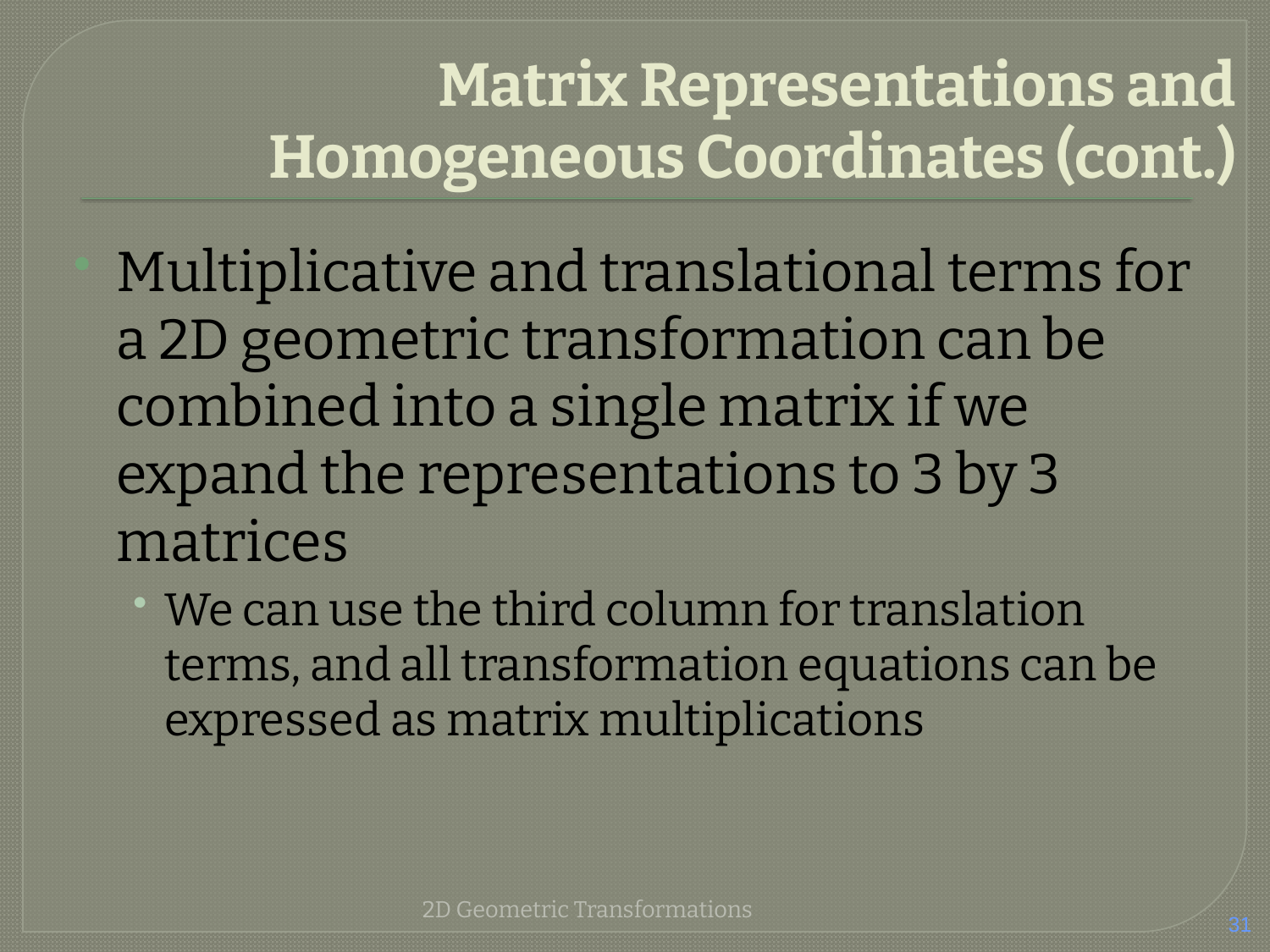

# Matrix Representations and Homogeneous Coordinates (cont.)
Multiplicative and translational terms for a 2D geometric transformation can be combined into a single matrix if we expand the representations to 3 by 3 matrices
We can use the third column for translation terms, and all transformation equations can be expressed as matrix multiplications
2D Geometric Transformations
31